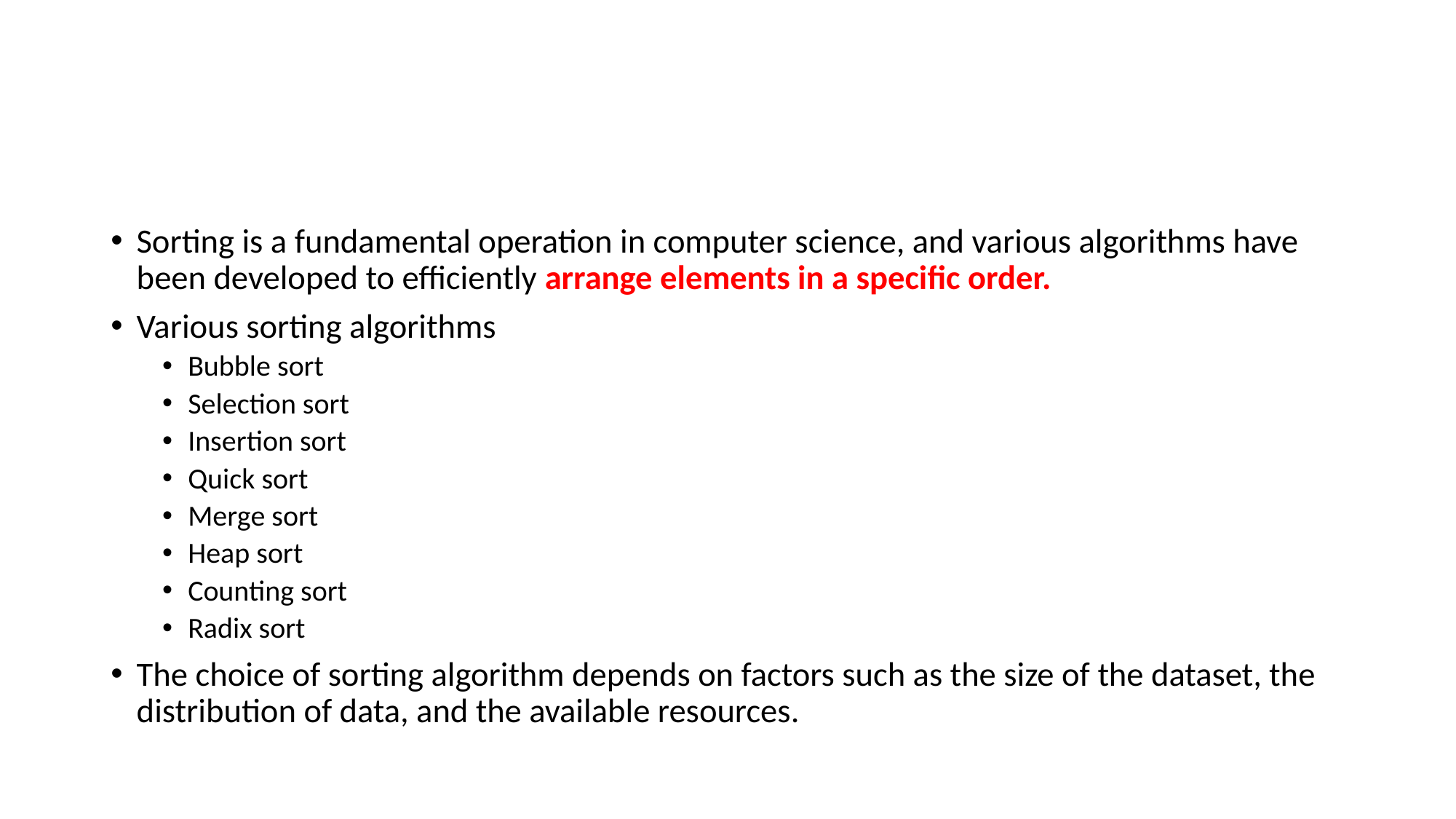

#
Sorting is a fundamental operation in computer science, and various algorithms have been developed to efficiently arrange elements in a specific order.
Various sorting algorithms
Bubble sort
Selection sort
Insertion sort
Quick sort
Merge sort
Heap sort
Counting sort
Radix sort
The choice of sorting algorithm depends on factors such as the size of the dataset, the distribution of data, and the available resources.